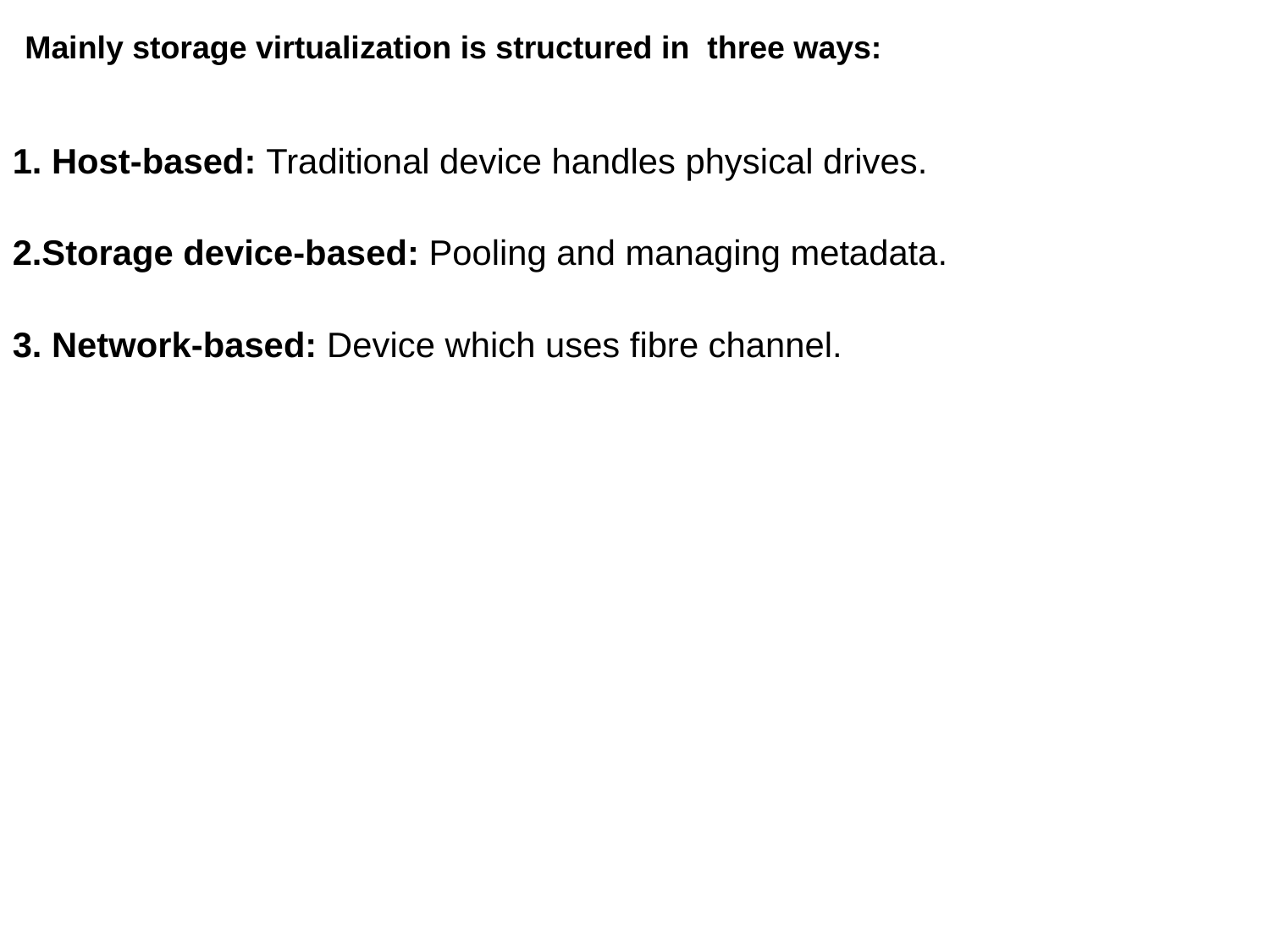

Mainly storage virtualization is structured in  three ways:
1. Host-based: Traditional device handles physical drives.
2.Storage device-based: Pooling and managing metadata.
3. Network-based: Device which uses fibre channel.